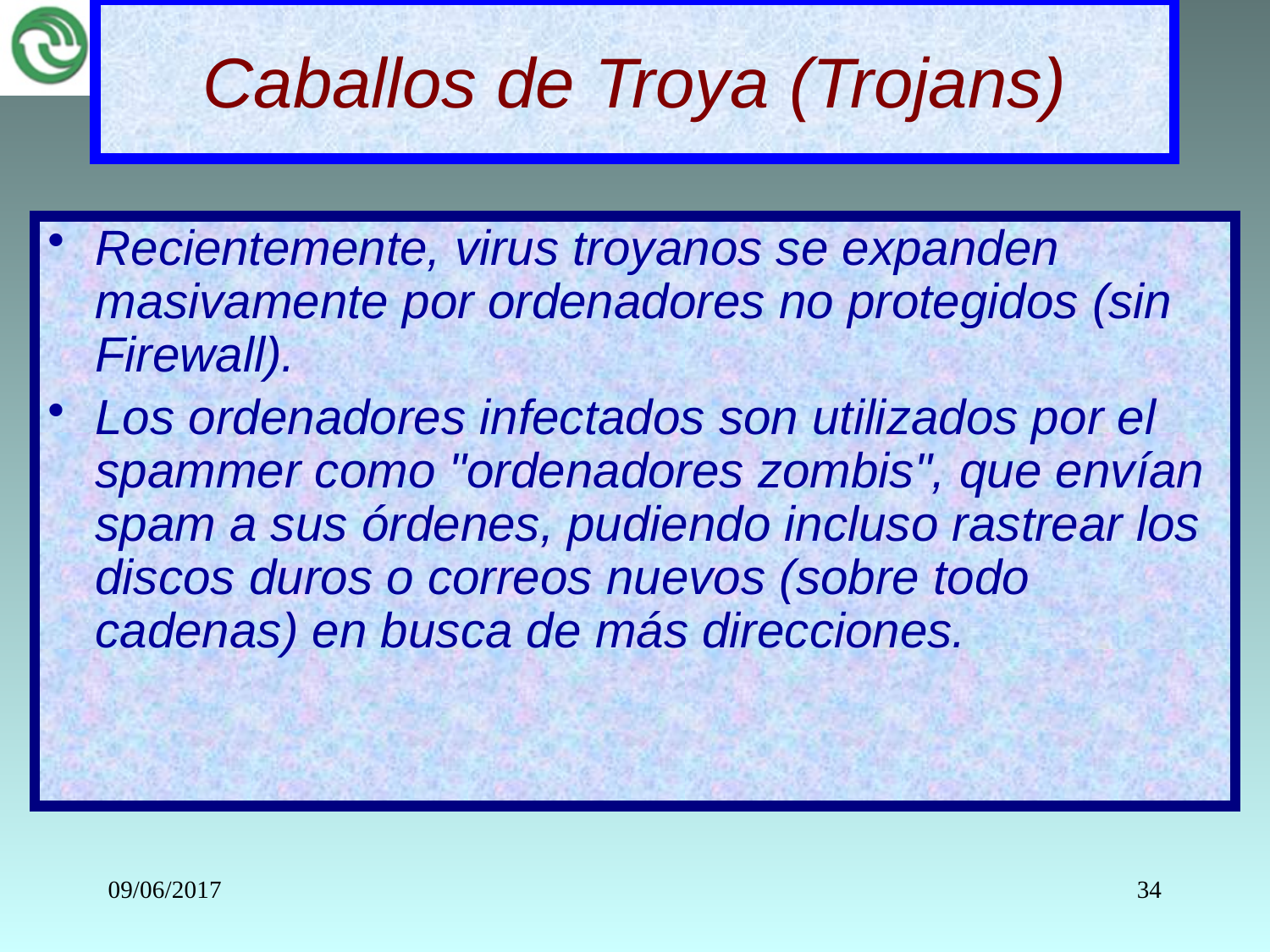

Caballos de Troya (Trojans)
Recientemente, virus troyanos se expanden masivamente por ordenadores no protegidos (sin Firewall).
Los ordenadores infectados son utilizados por el spammer como "ordenadores zombis", que envían spam a sus órdenes, pudiendo incluso rastrear los discos duros o correos nuevos (sobre todo cadenas) en busca de más direcciones.
09/06/2017
34